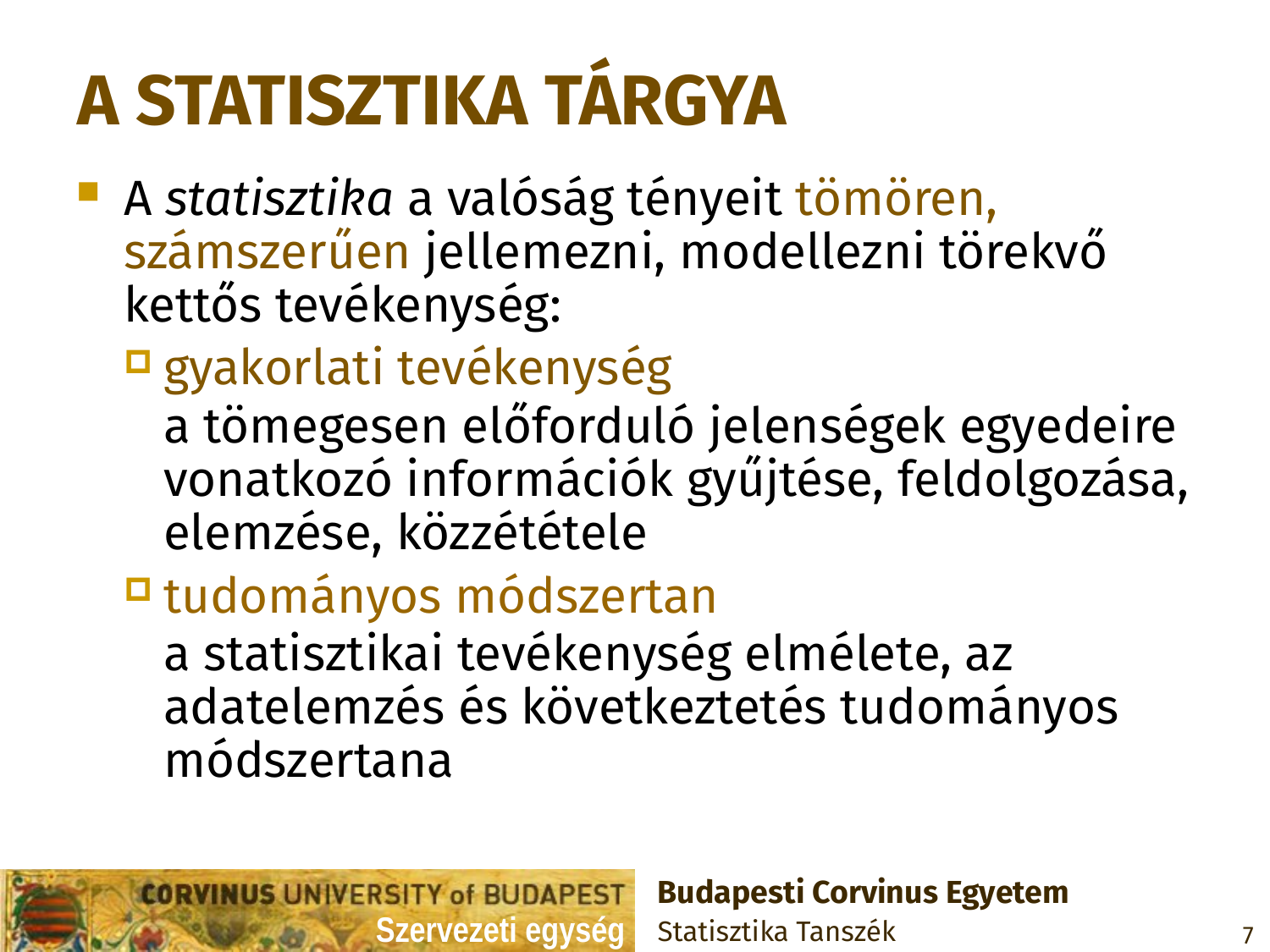

# A STATISZTIKA TÁRGYA
A statisztika a valóság tényeit tömören, számszerűen jellemezni, modellezni törekvő kettős tevékenység:
gyakorlati tevékenység
a tömegesen előforduló jelenségek egyedeire vonatkozó információk gyűjtése, feldolgozása, elemzése, közzététele
tudományos módszertan
a statisztikai tevékenység elmélete, az adatelemzés és következtetés tudományos módszertana
Budapesti Corvinus Egyetem
Statisztika Tanszék
7